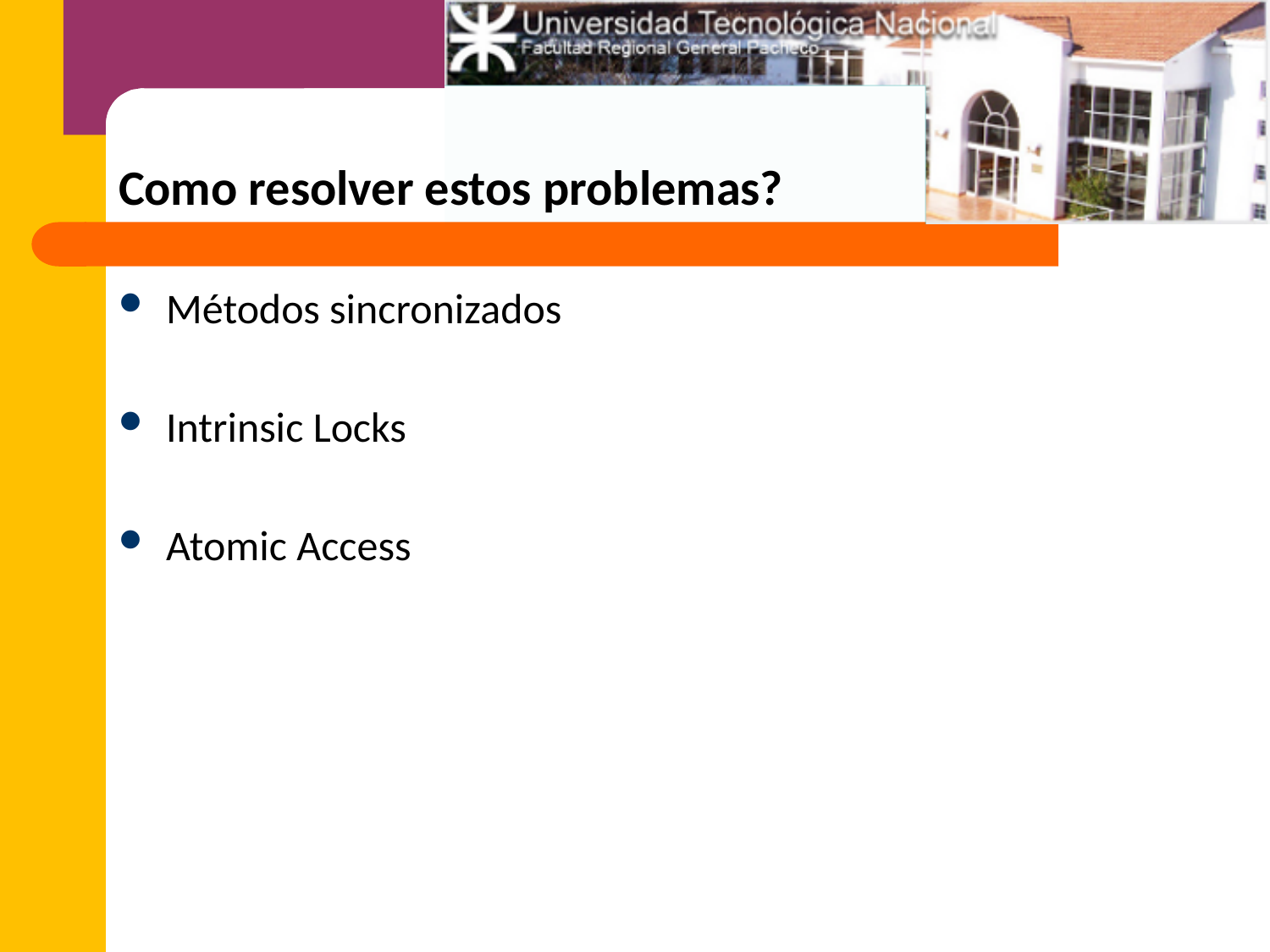

# Como resolver estos problemas?
Métodos sincronizados

Intrinsic Locks

Atomic Access